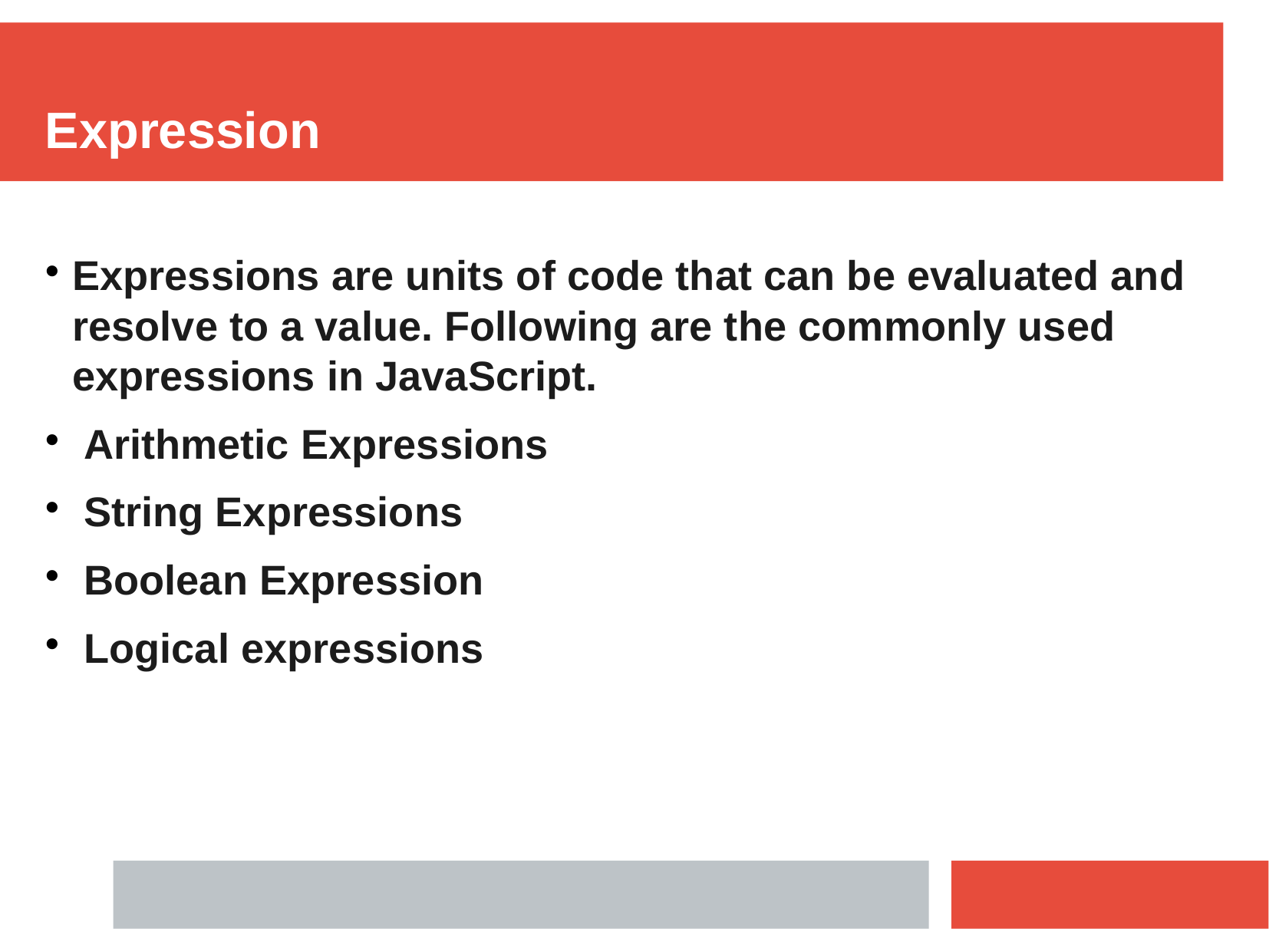

Expression
Expressions are units of code that can be evaluated and resolve to a value. Following are the commonly used expressions in JavaScript.
 Arithmetic Expressions
 String Expressions
 Boolean Expression
 Logical expressions